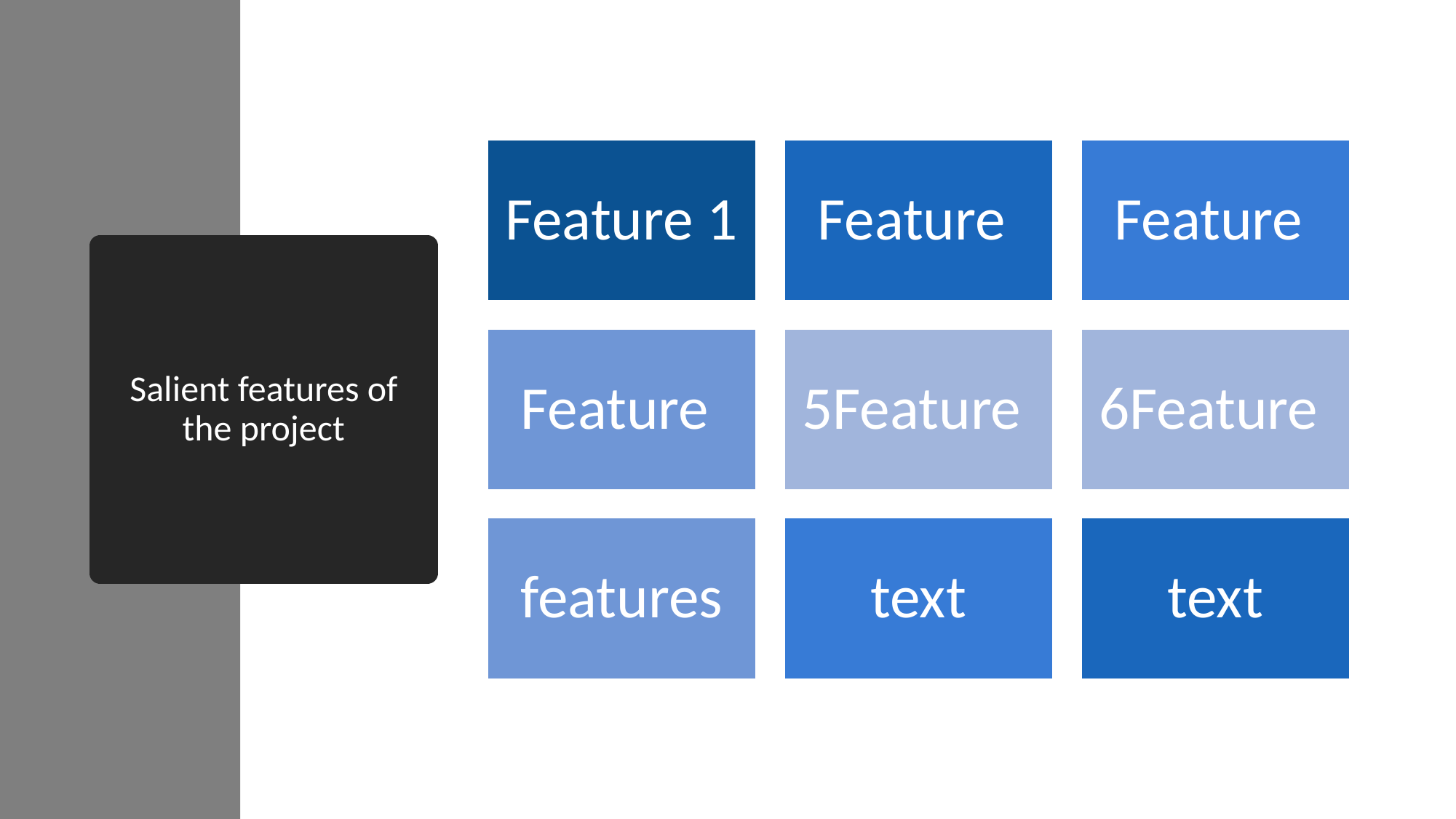

Feature 1
Feature
Feature
Feature
5Feature
6Feature
features
text
text
# Salient features of the project